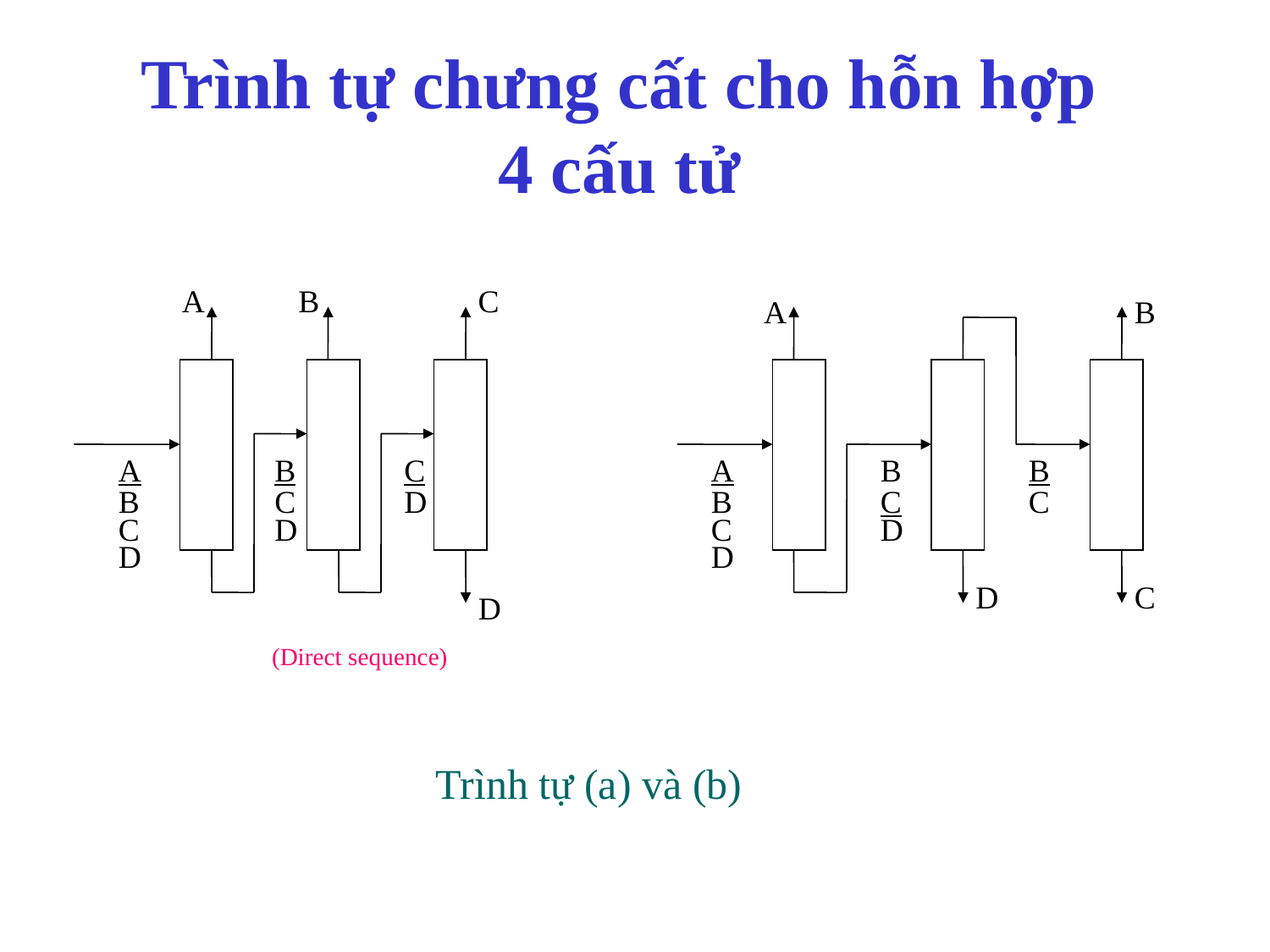

Trình tự chưng cất cho hỗn hợp 4 cấu tử
A
B
C
A
B

A
B
C
D
 B
 C
 D
C
D

A
B
C
D

B
C
D

B
C

D
C
D

(Direct sequence)
Trình tự (a) và (b)